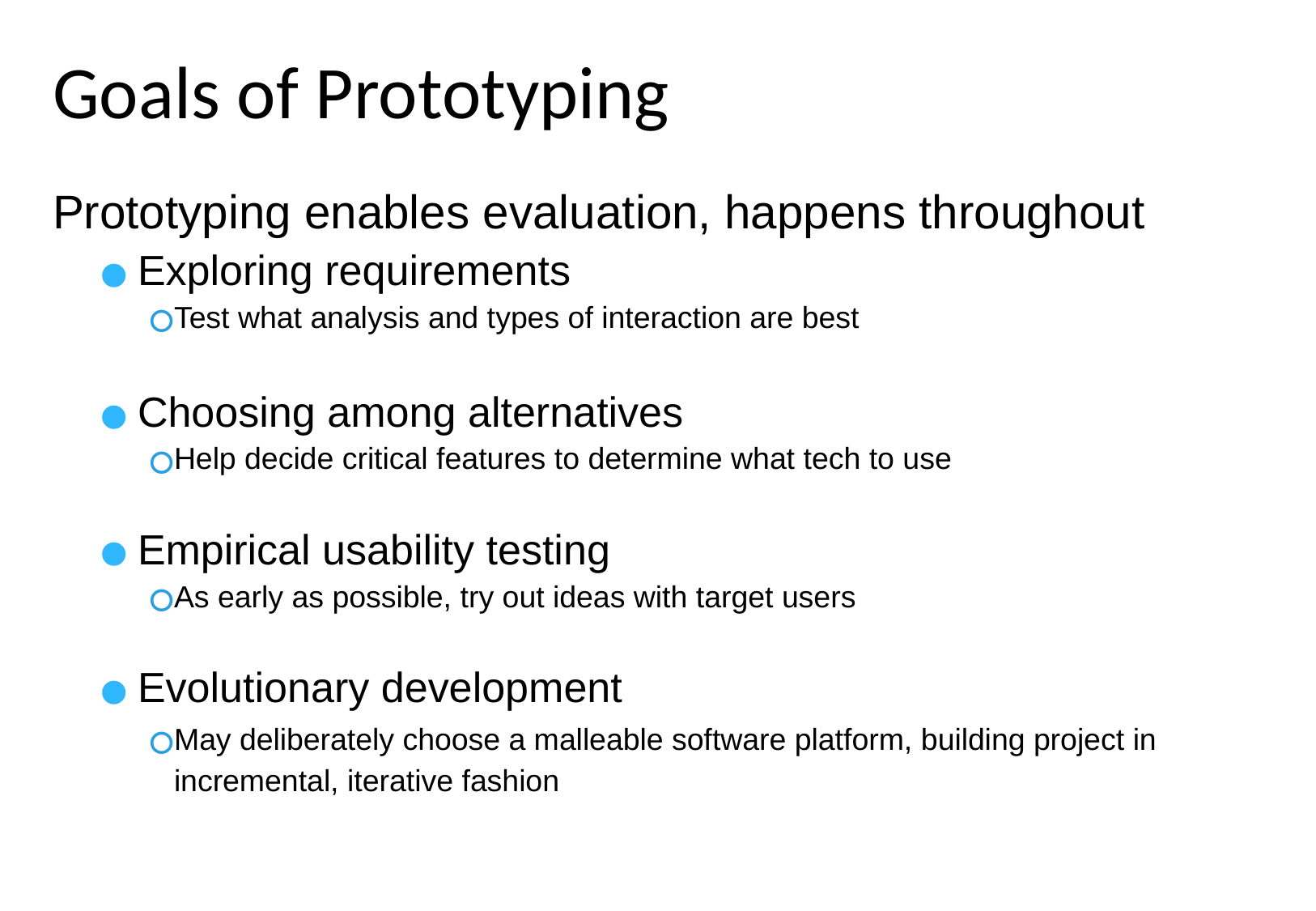

# Goals of Prototyping

Prototyping enables evaluation, happens throughout
Exploring requirements
Test what analysis and types of interaction are best

Choosing among alternatives
Help decide critical features to determine what tech to use

Empirical usability testing
As early as possible, try out ideas with target users

Evolutionary development
May deliberately choose a malleable software platform, building project in
incremental, iterative fashion
4